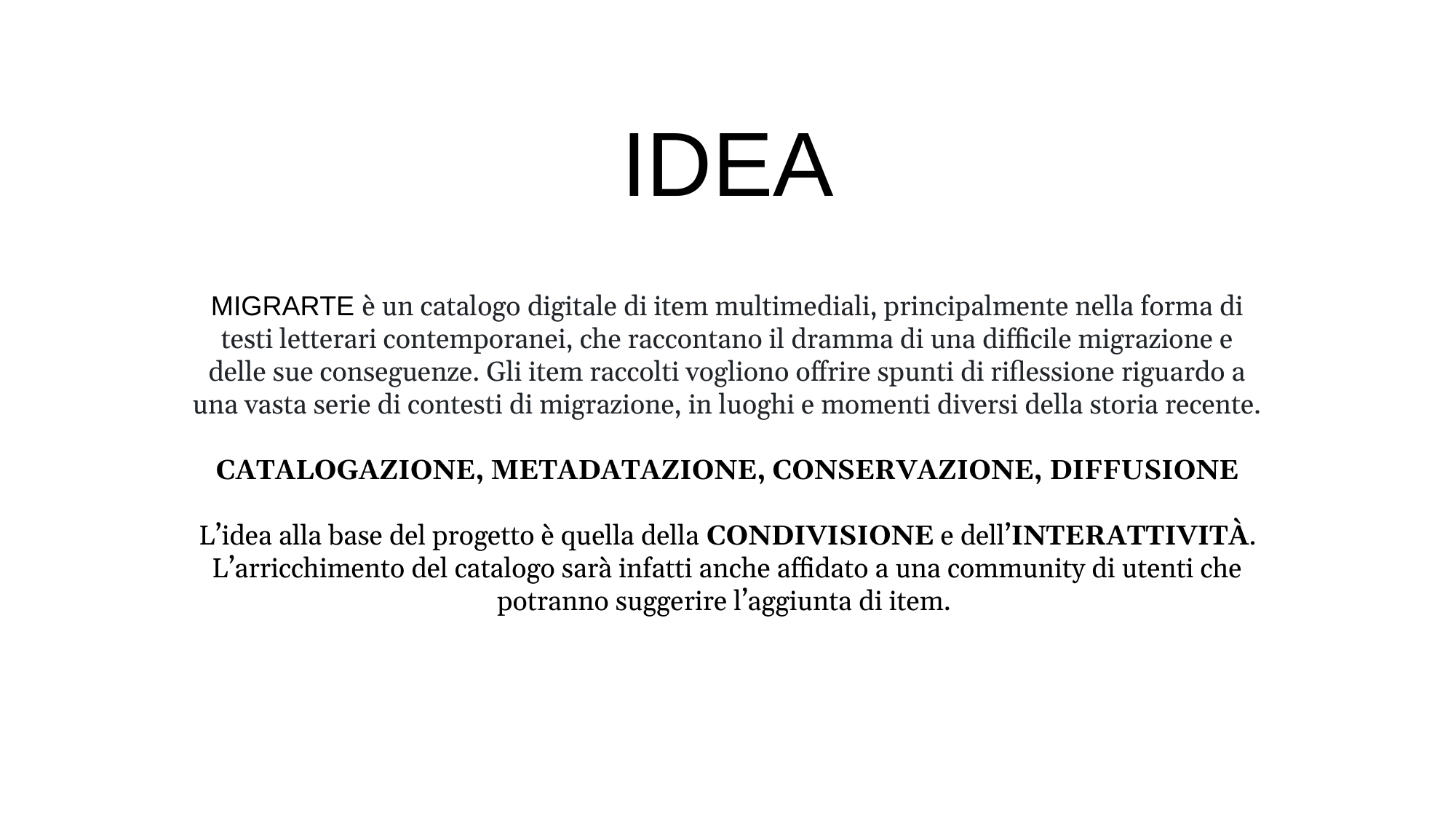

# IDEA
MIGRARTE è un catalogo digitale di item multimediali, principalmente nella forma di testi letterari contemporanei, che raccontano il dramma di una difficile migrazione e delle sue conseguenze. Gli item raccolti vogliono offrire spunti di riflessione riguardo a una vasta serie di contesti di migrazione, in luoghi e momenti diversi della storia recente.

CATALOGAZIONE, METADATAZIONE, CONSERVAZIONE, DIFFUSIONE

L’idea alla base del progetto è quella della CONDIVISIONE e dell’INTERATTIVITÀ.
L’arricchimento del catalogo sarà infatti anche affidato a una community di utenti che potranno suggerire l’aggiunta di item.